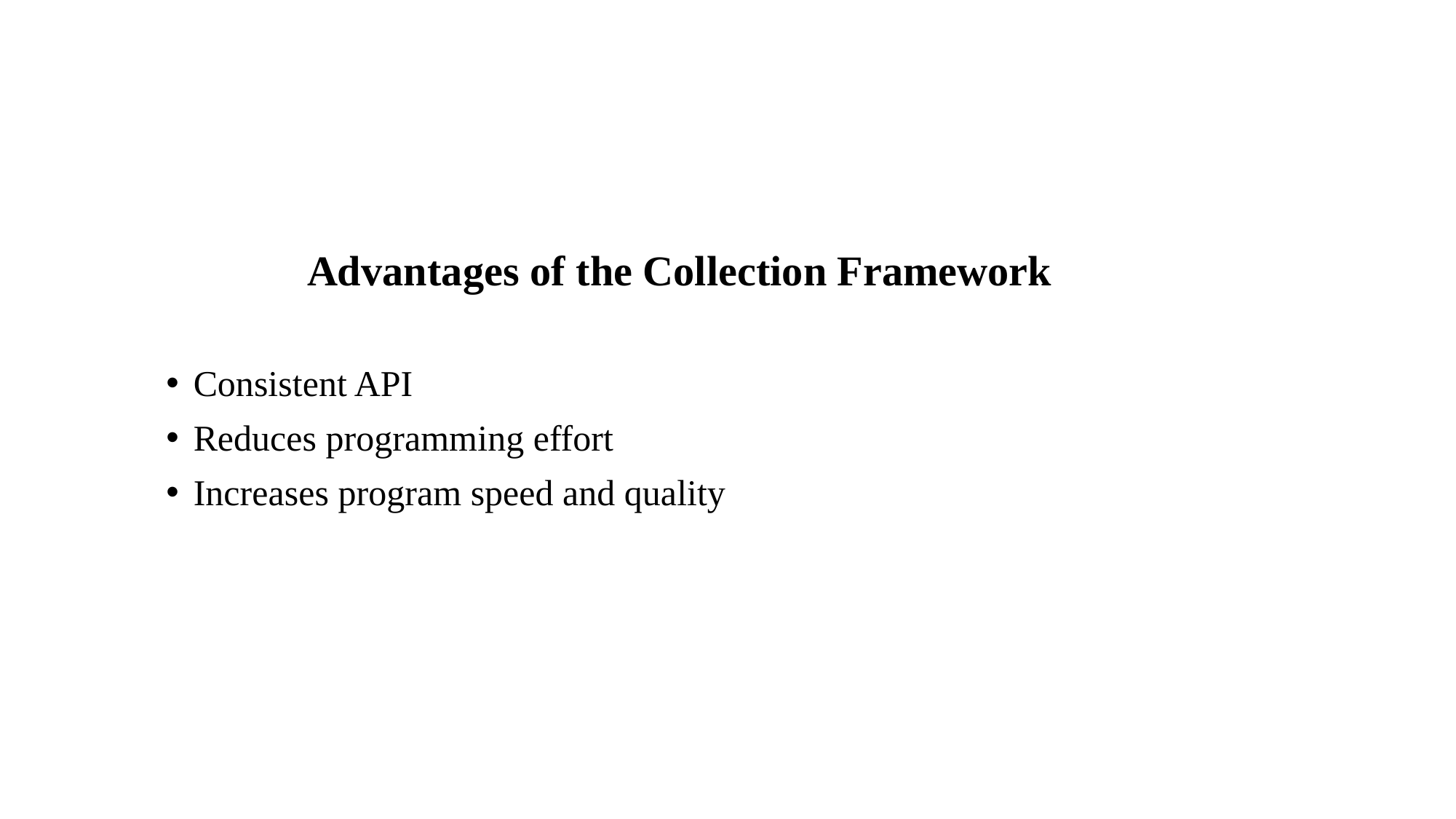

Advantages of the Collection Framework

Consistent API
Reduces programming effort
Increases program speed and quality